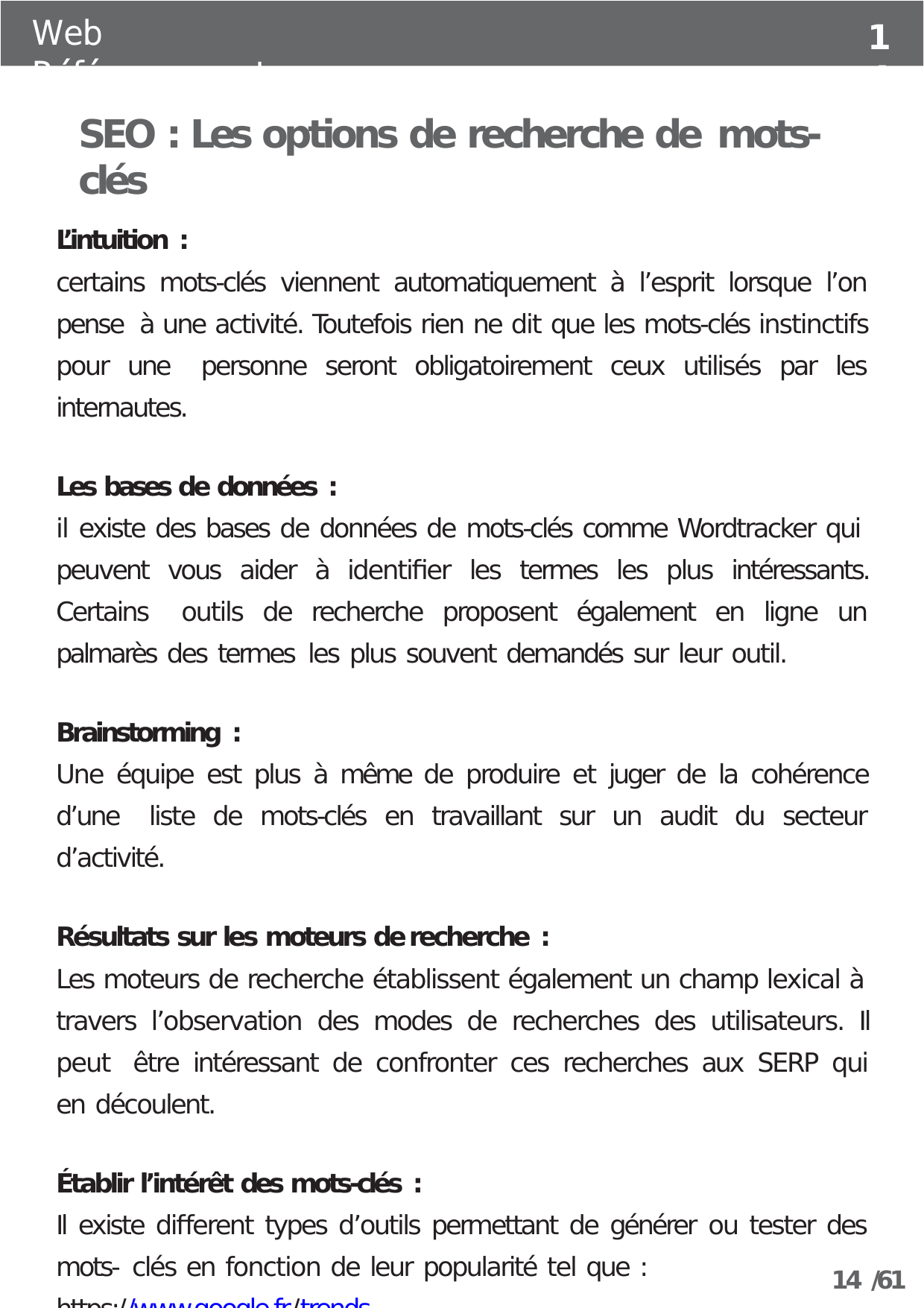

Web Référencement
14
SEO : Les options de recherche de mots-clés
L’intuition :
certains mots-clés viennent automatiquement à l’esprit lorsque l’on pense  à une activité. Toutefois rien ne dit que les mots-clés instinctifs pour une  personne seront obligatoirement ceux utilisés par les internautes.

Les bases de données :
il existe des bases de données de mots-clés comme Wordtracker qui  peuvent vous aider à identifier les termes les plus intéressants. Certains  outils de recherche proposent également en ligne un palmarès des termes  les plus souvent demandés sur leur outil.

Brainstorming :
Une équipe est plus à même de produire et juger de la cohérence d’une  liste de mots-clés en travaillant sur un audit du secteur d’activité.

Résultats sur les moteurs de recherche :
Les moteurs de recherche établissent également un champ lexical à  travers l’observation des modes de recherches des utilisateurs. Il peut  être intéressant de confronter ces recherches aux SERP qui en découlent.

Établir l’intérêt des mots-clés :
Il existe different types d’outils permettant de générer ou tester des mots-  clés en fonction de leur popularité tel que :
https://www.google.fr/trends  https://adwords.google.fr/KeywordPlanner (nécessite un compte)  www.positeo.com
https://fr.semrush.com/ (nécessite un compte)
14 /61